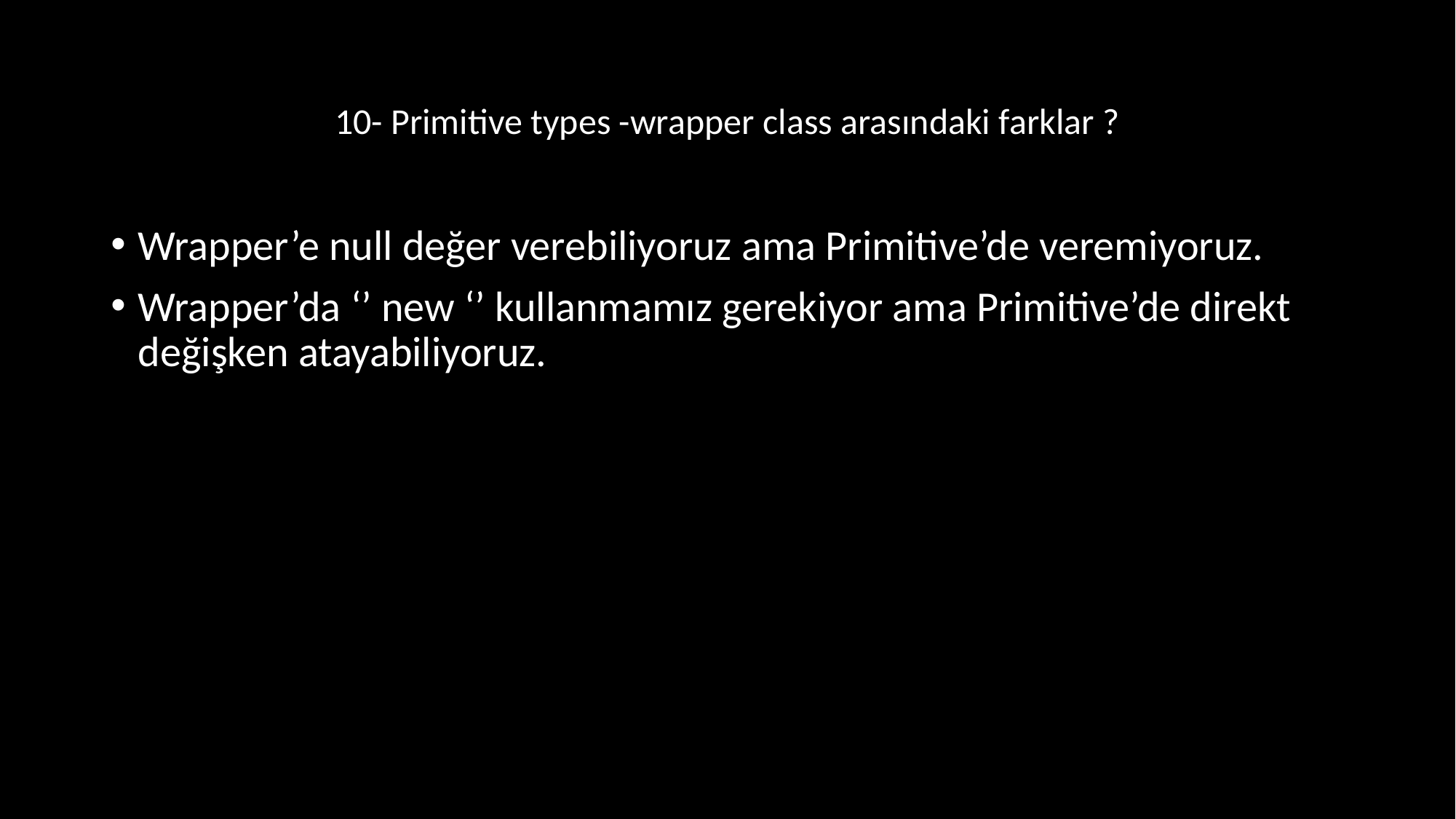

# 10- Primitive types -wrapper class arasındaki farklar ?
Wrapper’e null değer verebiliyoruz ama Primitive’de veremiyoruz.
Wrapper’da ‘’ new ‘’ kullanmamız gerekiyor ama Primitive’de direkt değişken atayabiliyoruz.